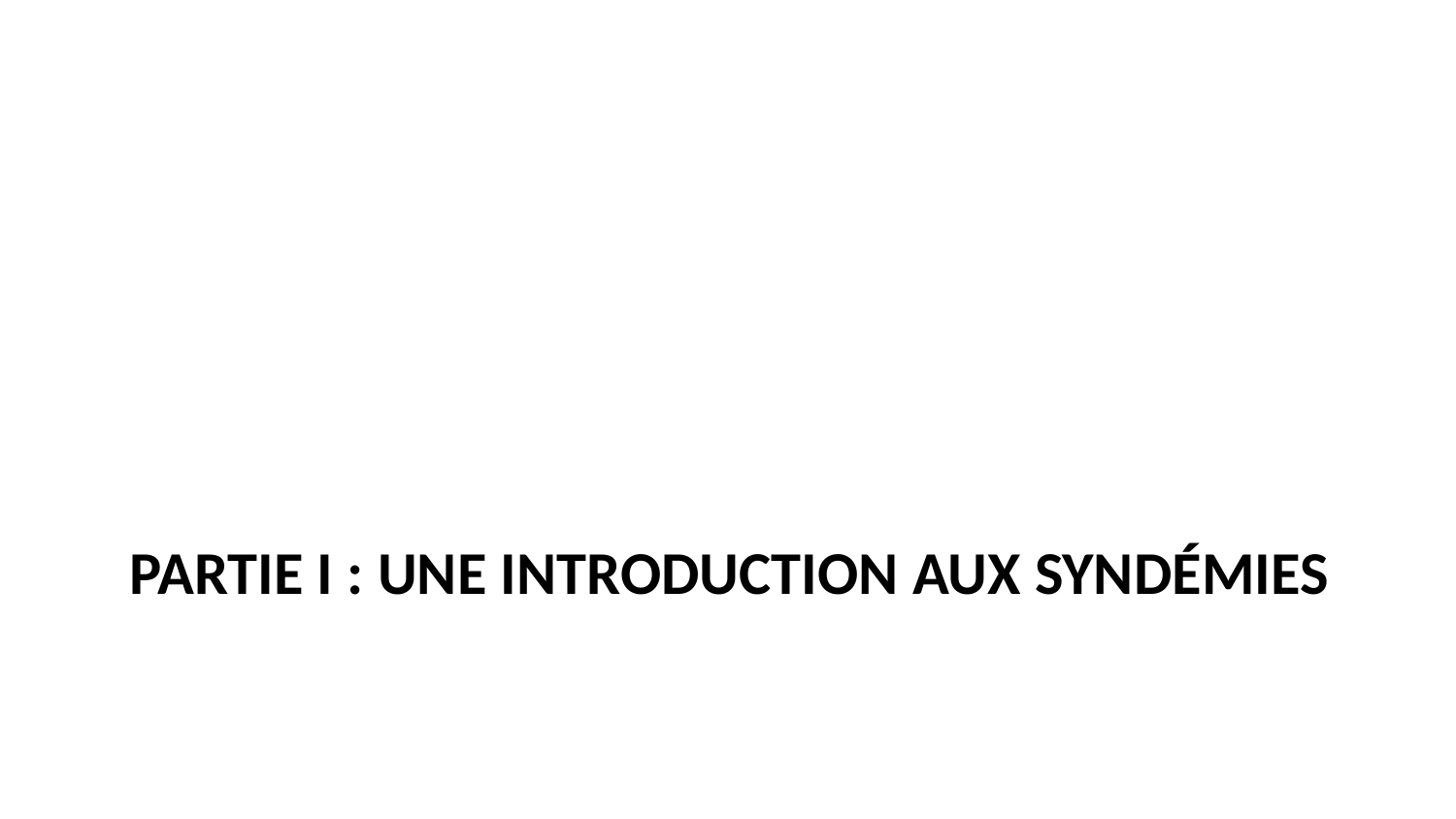

# Partie I : une introduction aux syndémies